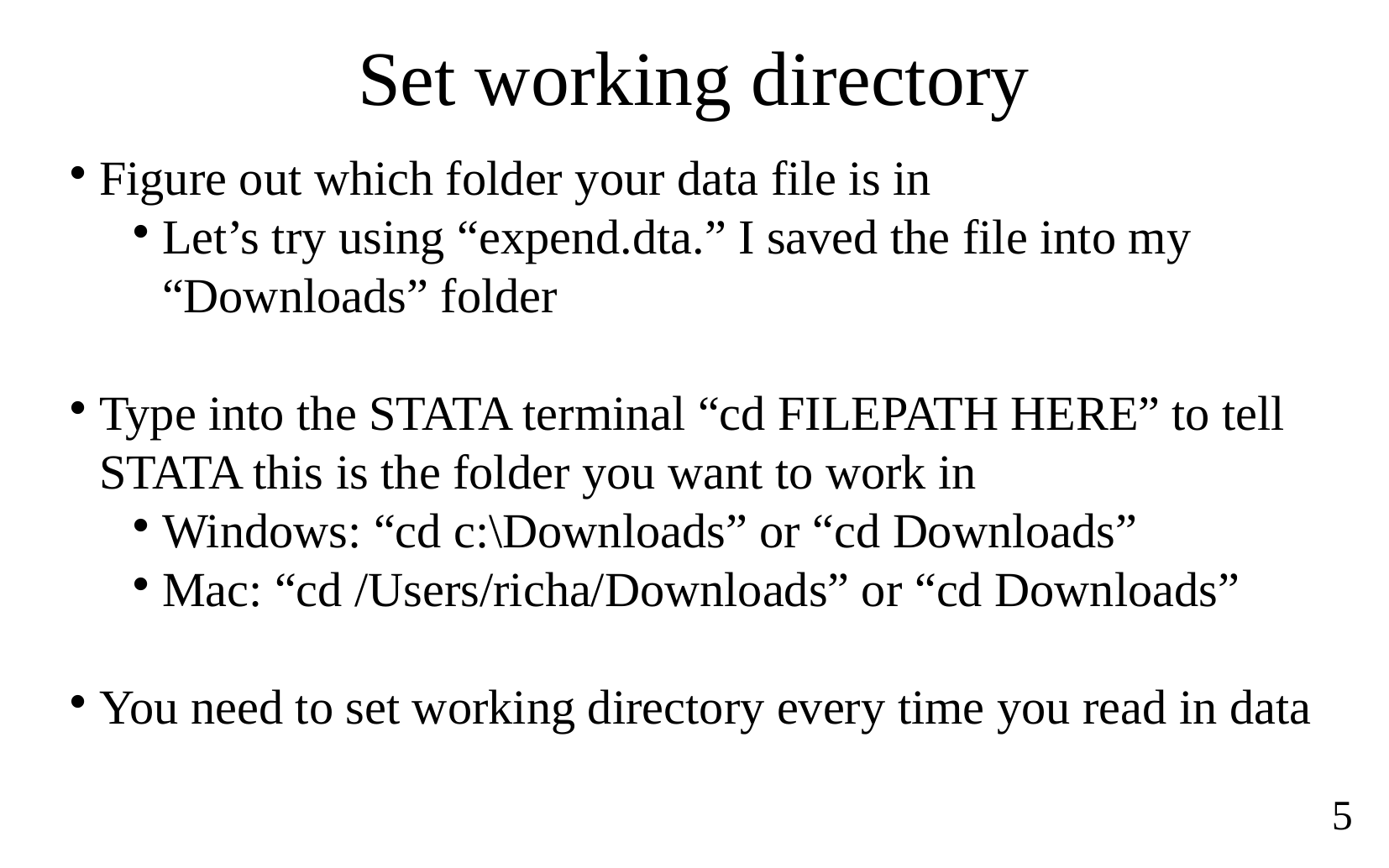

Set working directory
Figure out which folder your data file is in
Let’s try using “expend.dta.” I saved the file into my “Downloads” folder

Type into the STATA terminal “cd FILEPATH HERE” to tell STATA this is the folder you want to work in
Windows: “cd c:\Downloads” or “cd Downloads”
Mac: “cd /Users/richa/Downloads” or “cd Downloads”

You need to set working directory every time you read in data
5